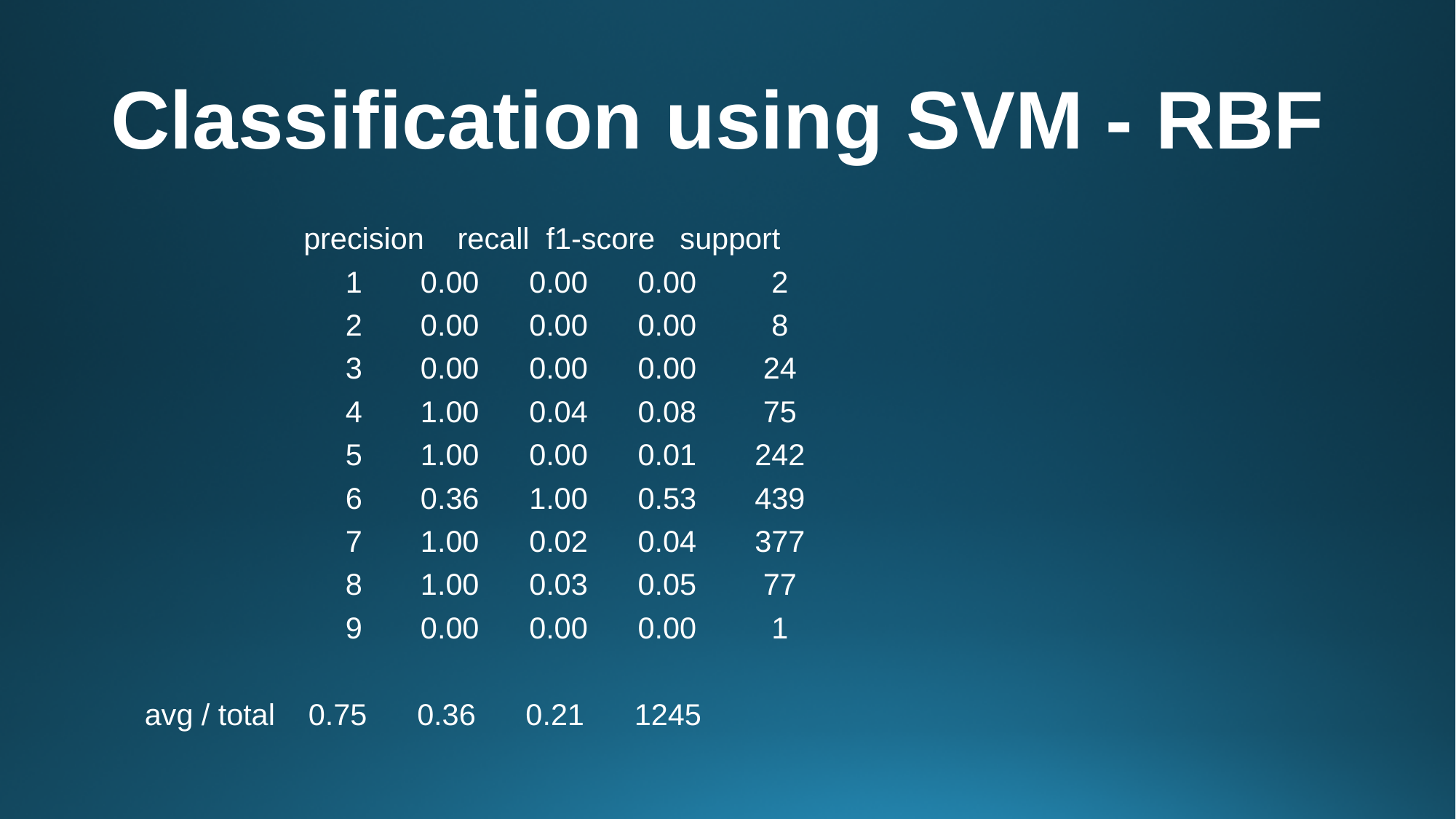

# Classification using SVM - RBF
                   precision    recall  f1-score   support
                        1       0.00      0.00      0.00         2
                        2       0.00      0.00      0.00         8
                        3       0.00      0.00      0.00        24
                        4       1.00      0.04      0.08        75
                        5       1.00      0.00      0.01       242
                        6       0.36      1.00      0.53       439
                        7       1.00      0.02      0.04       377
                        8       1.00      0.03      0.05        77
                        9       0.00      0.00      0.00         1

avg / total    0.75      0.36      0.21      1245